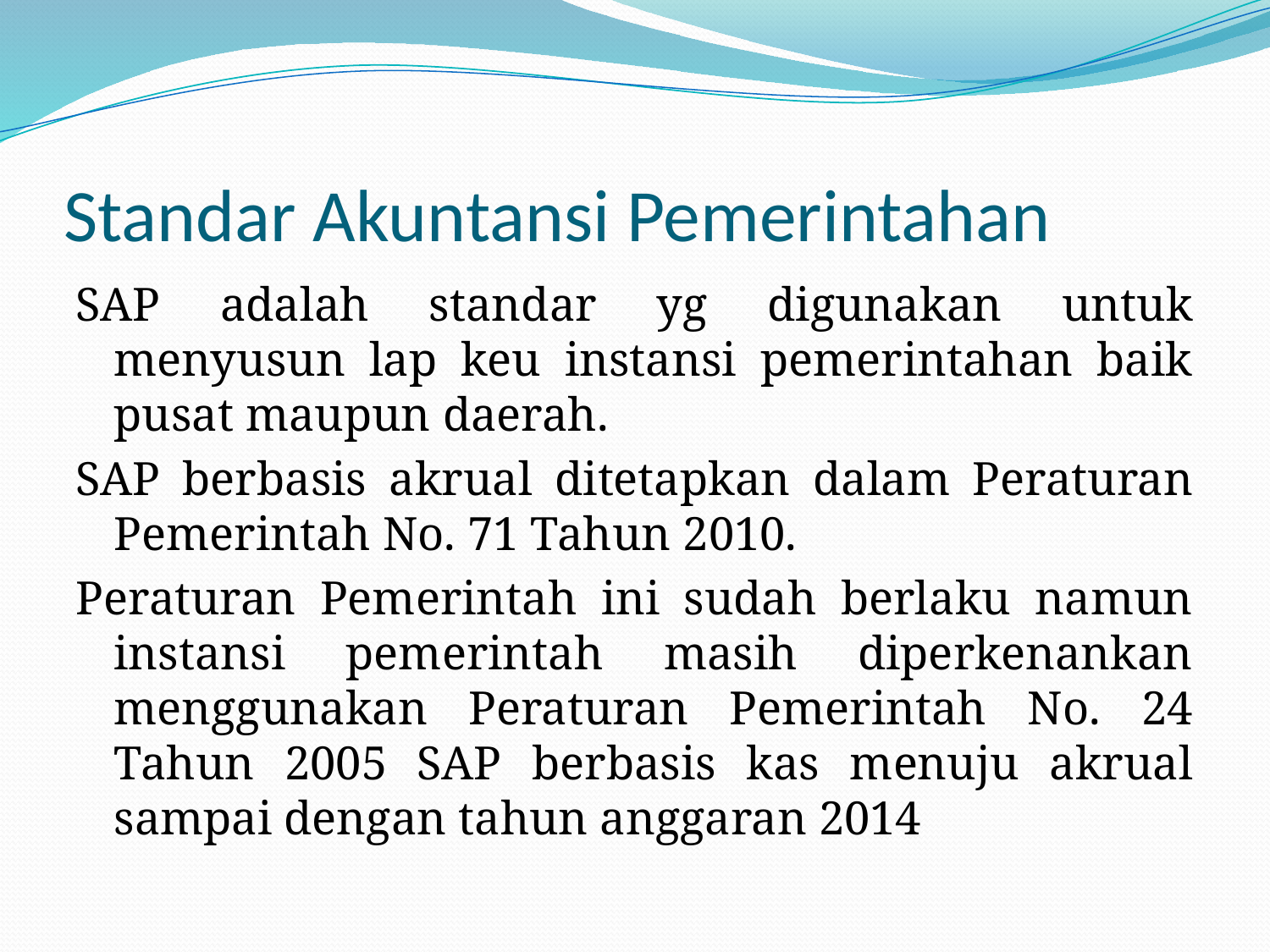

# Standar Akuntansi Pemerintahan
SAP adalah standar yg digunakan untuk menyusun lap keu instansi pemerintahan baik pusat maupun daerah.
SAP berbasis akrual ditetapkan dalam Peraturan Pemerintah No. 71 Tahun 2010.
Peraturan Pemerintah ini sudah berlaku namun instansi pemerintah masih diperkenankan menggunakan Peraturan Pemerintah No. 24 Tahun 2005 SAP berbasis kas menuju akrual sampai dengan tahun anggaran 2014